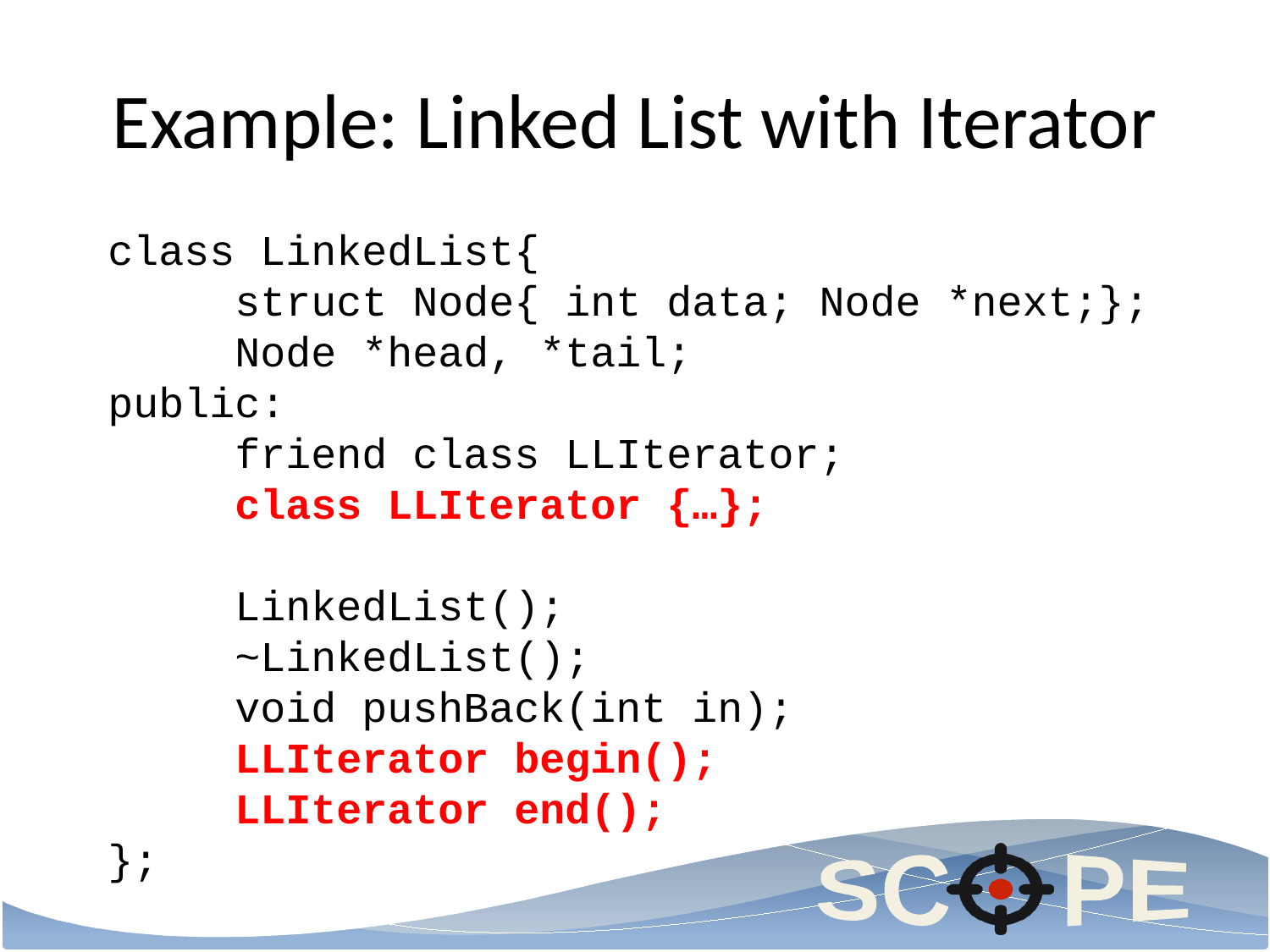

# Example: Linked List with Iterator
class LinkedList{
	struct Node{ int data; Node *next;};
	Node *head, *tail;
public:
     friend class LLIterator;
     class LLIterator {…};

     LinkedList();
     ~LinkedList();
     void pushBack(int in);
     LLIterator begin();
     LLIterator end();
};